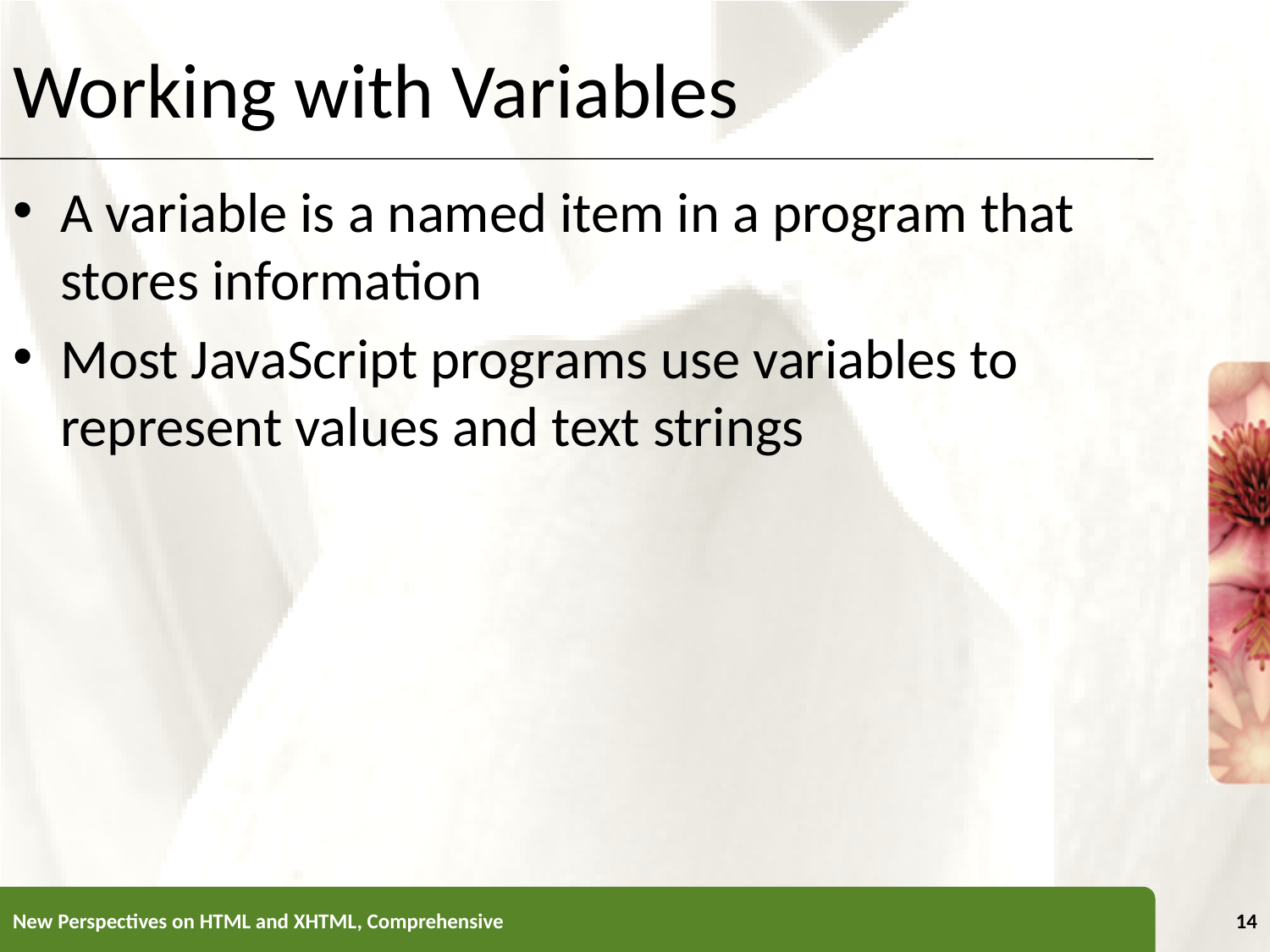

# Working with Variables
A variable is a named item in a program that stores information
Most JavaScript programs use variables to represent values and text strings
New Perspectives on HTML and XHTML, Comprehensive
14